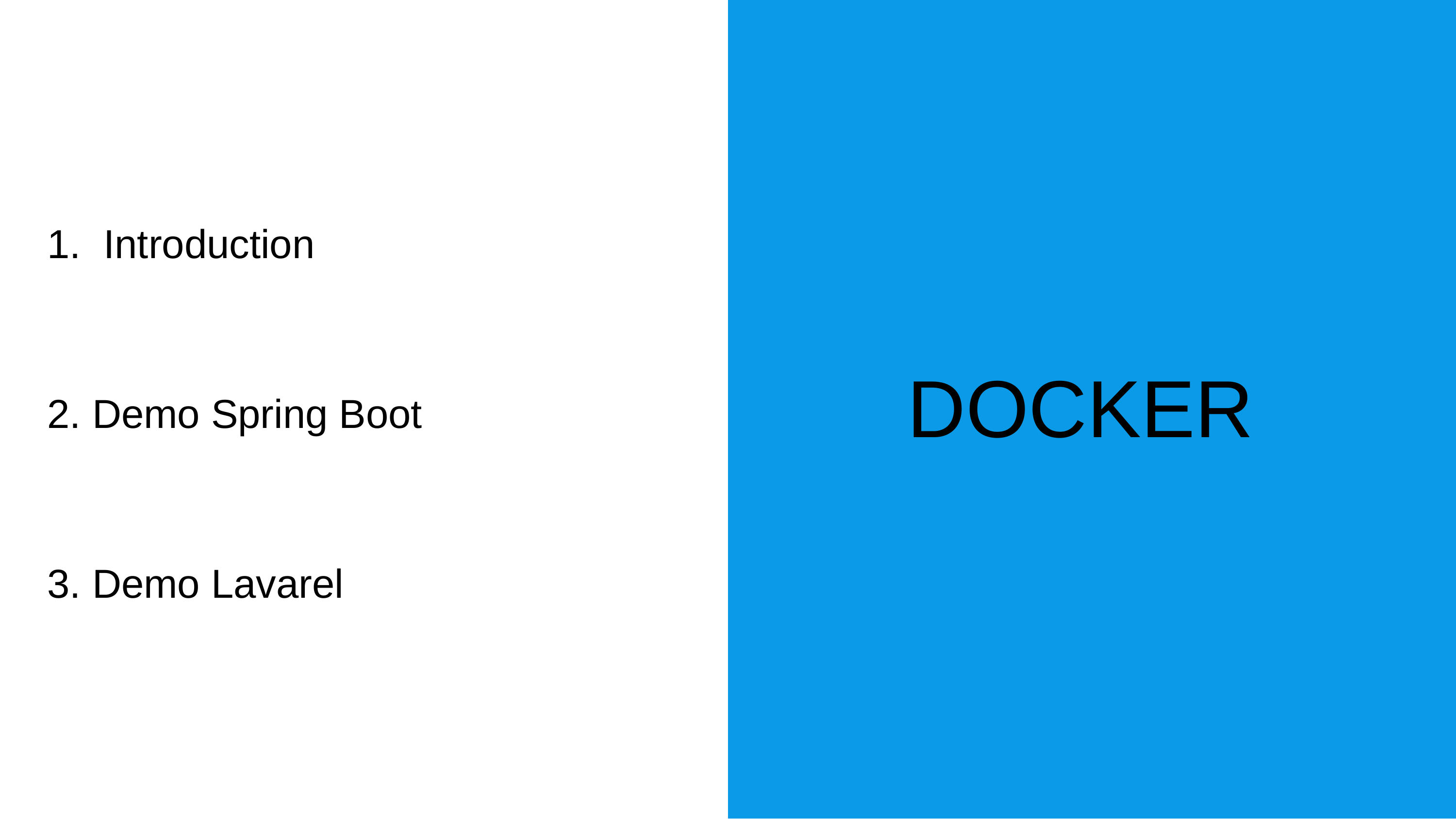

1.  Introduction

2. Demo Spring Boot

3. Demo Lavarel

DOCKER